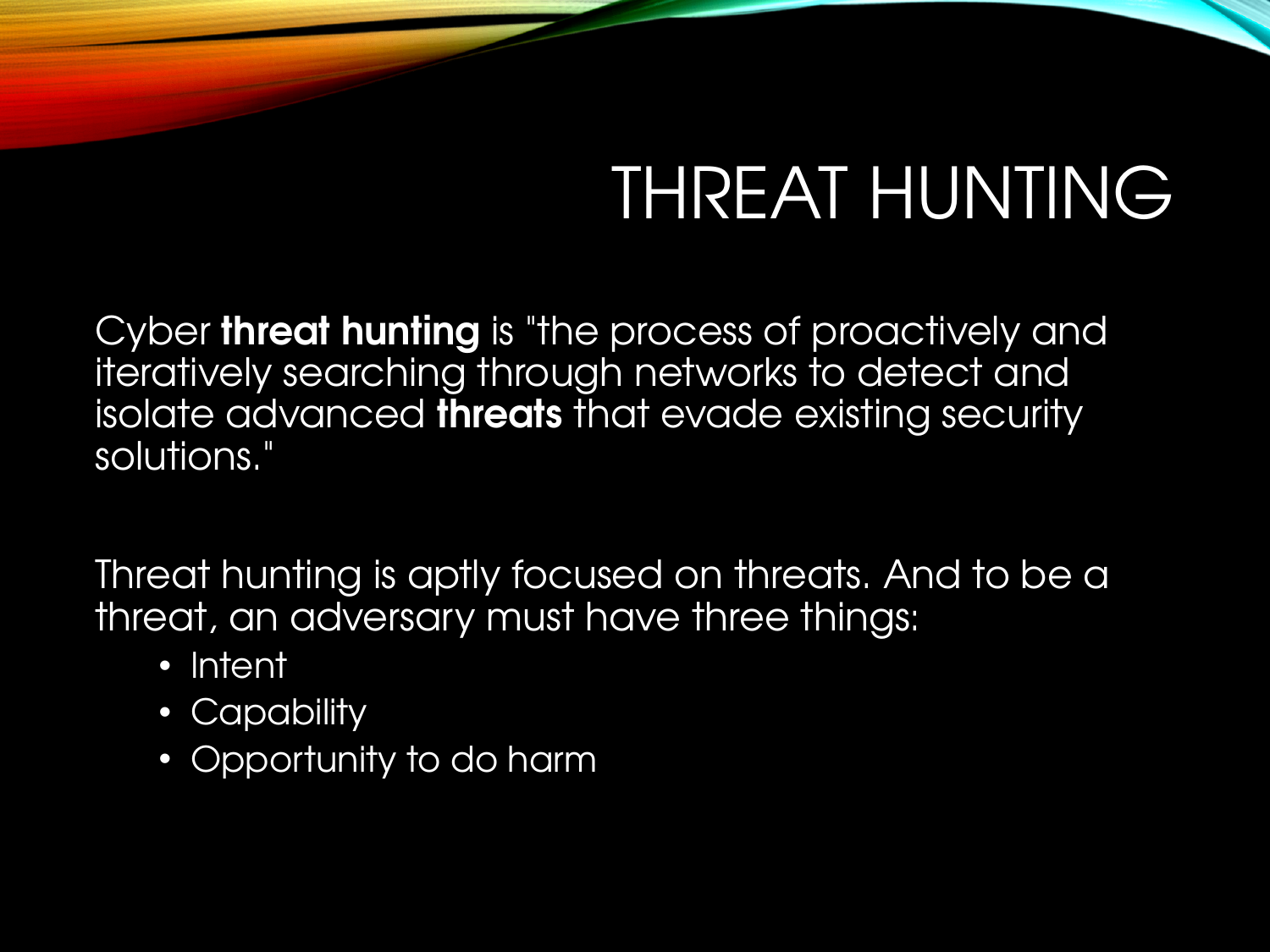

# Threat hunting
Cyber threat hunting is "the process of proactively and iteratively searching through networks to detect and isolate advanced threats that evade existing security solutions."

Threat hunting is aptly focused on threats. And to be a threat, an adversary must have three things:
Intent
Capability
Opportunity to do harm